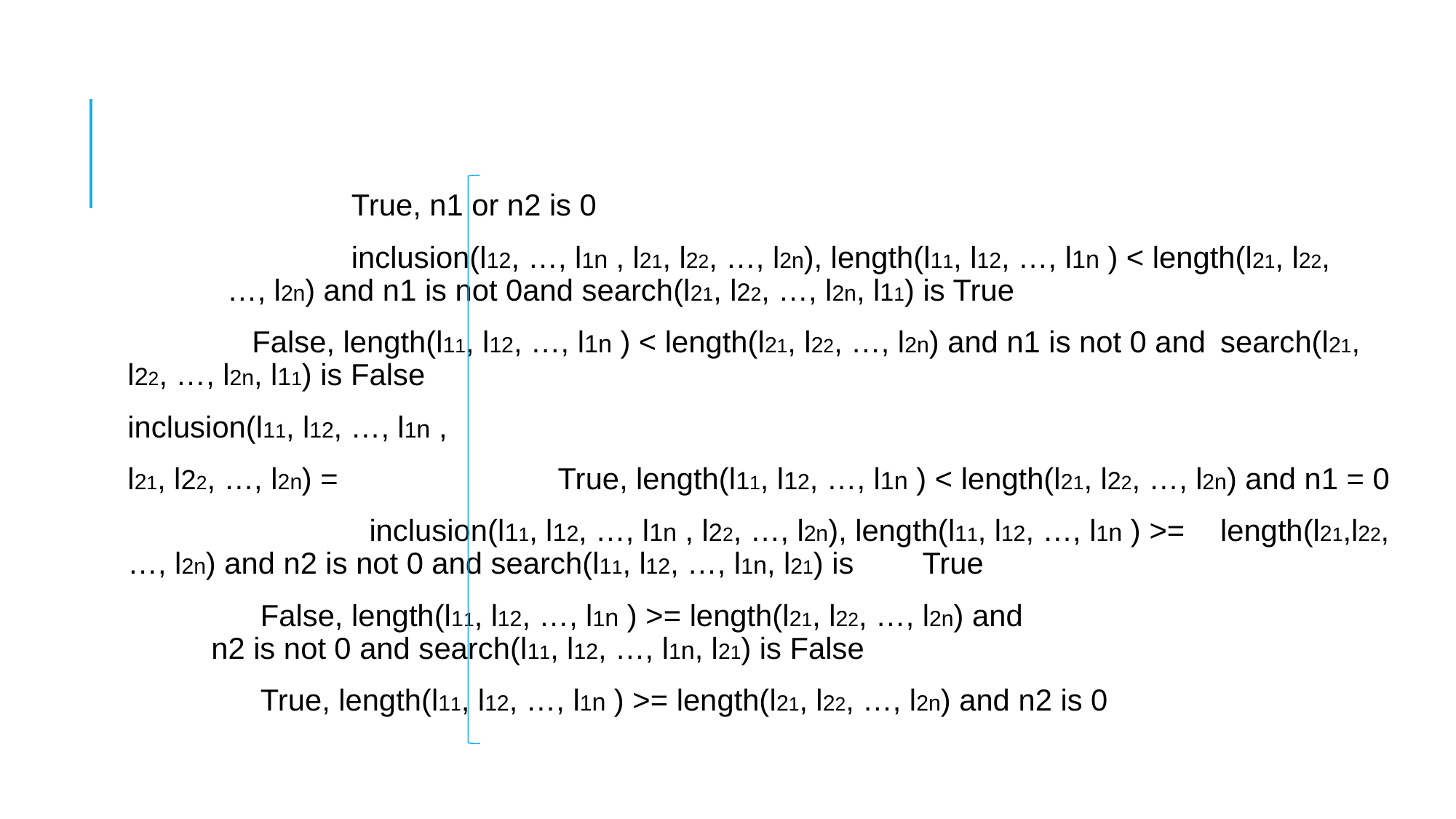

True, n1 or n2 is 0
		          	   inclusion(l12, …, l1n , l21, l22, …, l2n), length(l11, l12, …, l1n ) < length(l21, l22, 				…, l2n) and n1 is not 0and search(l21, l22, …, l2n, l11) is True
			   False, length(l11, l12, …, l1n ) < length(l21, l22, …, l2n) and n1 is not 0 and 				search(l21, l22, …, l2n, l11) is False
inclusion(l11, l12, …, l1n ,
l21, l22, …, l2n) = 	   	    True, length(l11, l12, …, l1n ) < length(l21, l22, …, l2n) and n1 = 0
		                 inclusion(l11, l12, …, l1n , l22, …, l2n), length(l11, l12, …, l1n ) >= 					length(l21,l22, …, l2n) and n2 is not 0 and search(l11, l12, …, l1n, l21) is 				True
			    False, length(l11, l12, …, l1n ) >= length(l21, l22, …, l2n) and 			   	                    n2 is not 0 and search(l11, l12, …, l1n, l21) is False
			    True, length(l11, l12, …, l1n ) >= length(l21, l22, …, l2n) and n2 is 0